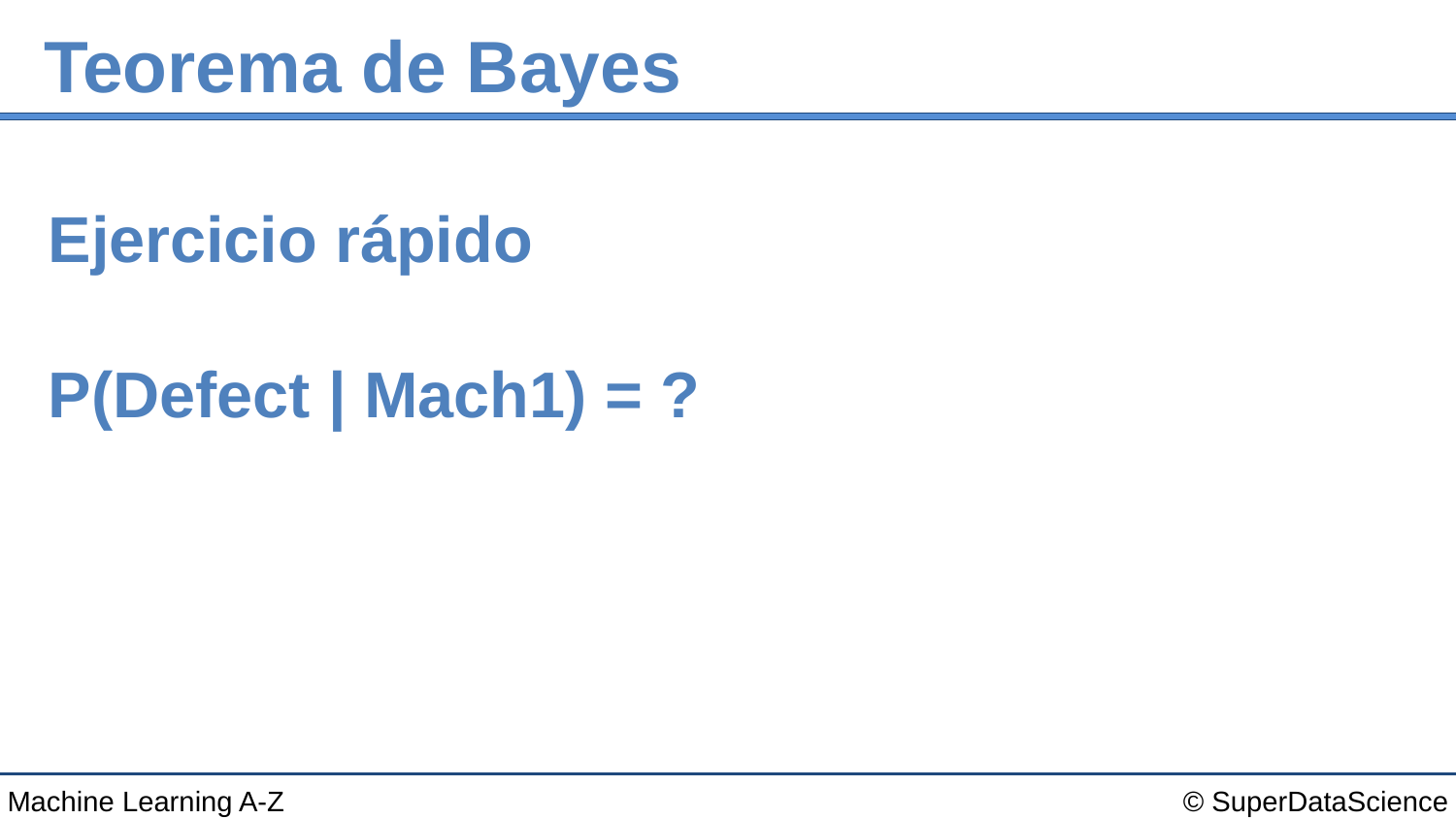

# Teorema de Bayes
Ejercicio rápido

P(Defect | Mach1) = ?